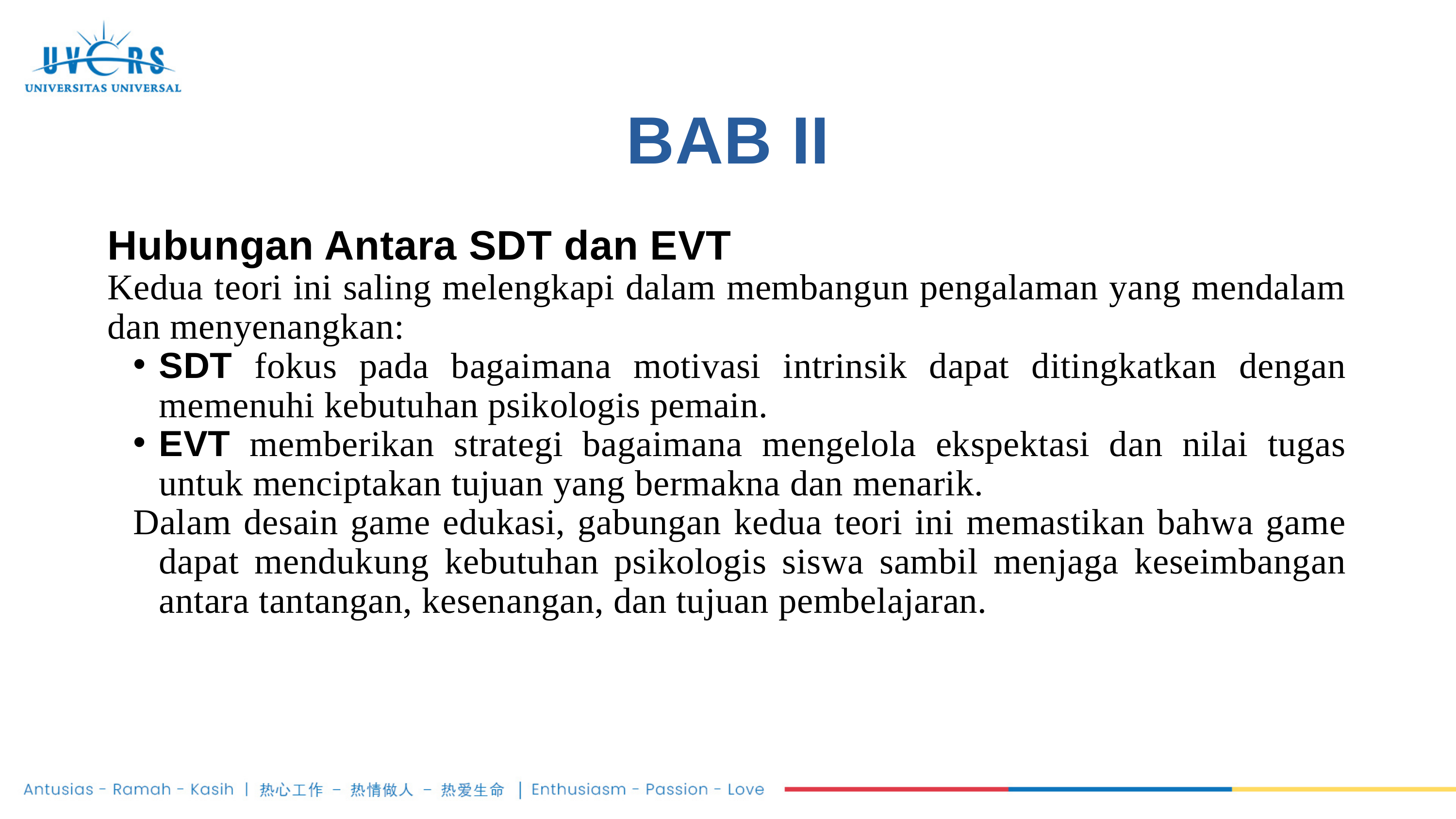

BAB II
Hubungan Antara SDT dan EVT
Kedua teori ini saling melengkapi dalam membangun pengalaman yang mendalam dan menyenangkan:
SDT fokus pada bagaimana motivasi intrinsik dapat ditingkatkan dengan memenuhi kebutuhan psikologis pemain.
EVT memberikan strategi bagaimana mengelola ekspektasi dan nilai tugas untuk menciptakan tujuan yang bermakna dan menarik.
Dalam desain game edukasi, gabungan kedua teori ini memastikan bahwa game dapat mendukung kebutuhan psikologis siswa sambil menjaga keseimbangan antara tantangan, kesenangan, dan tujuan pembelajaran.